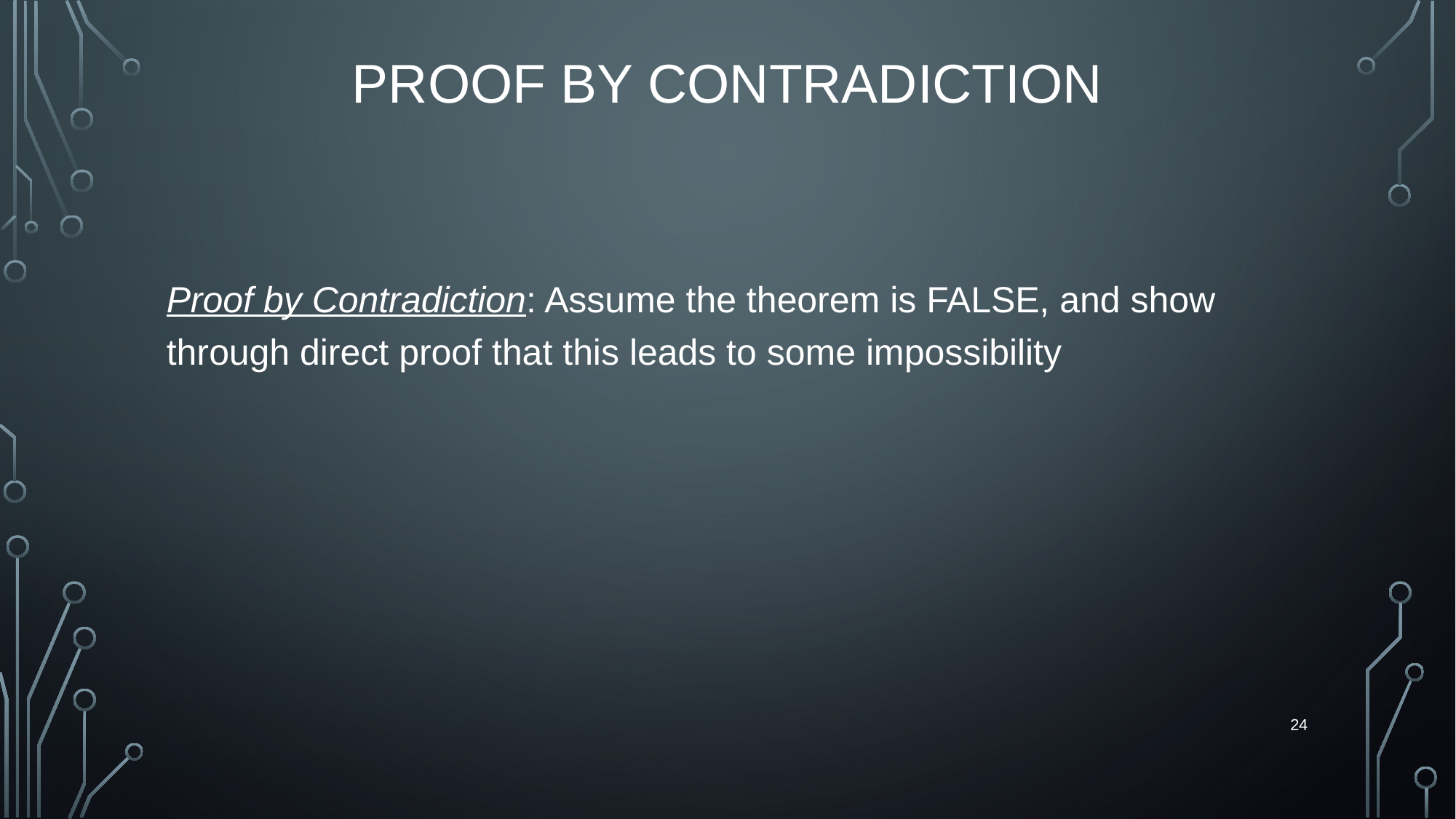

# Proof By Contradiction
Proof by Contradiction: Assume the theorem is FALSE, and show through direct proof that this leads to some impossibility

24